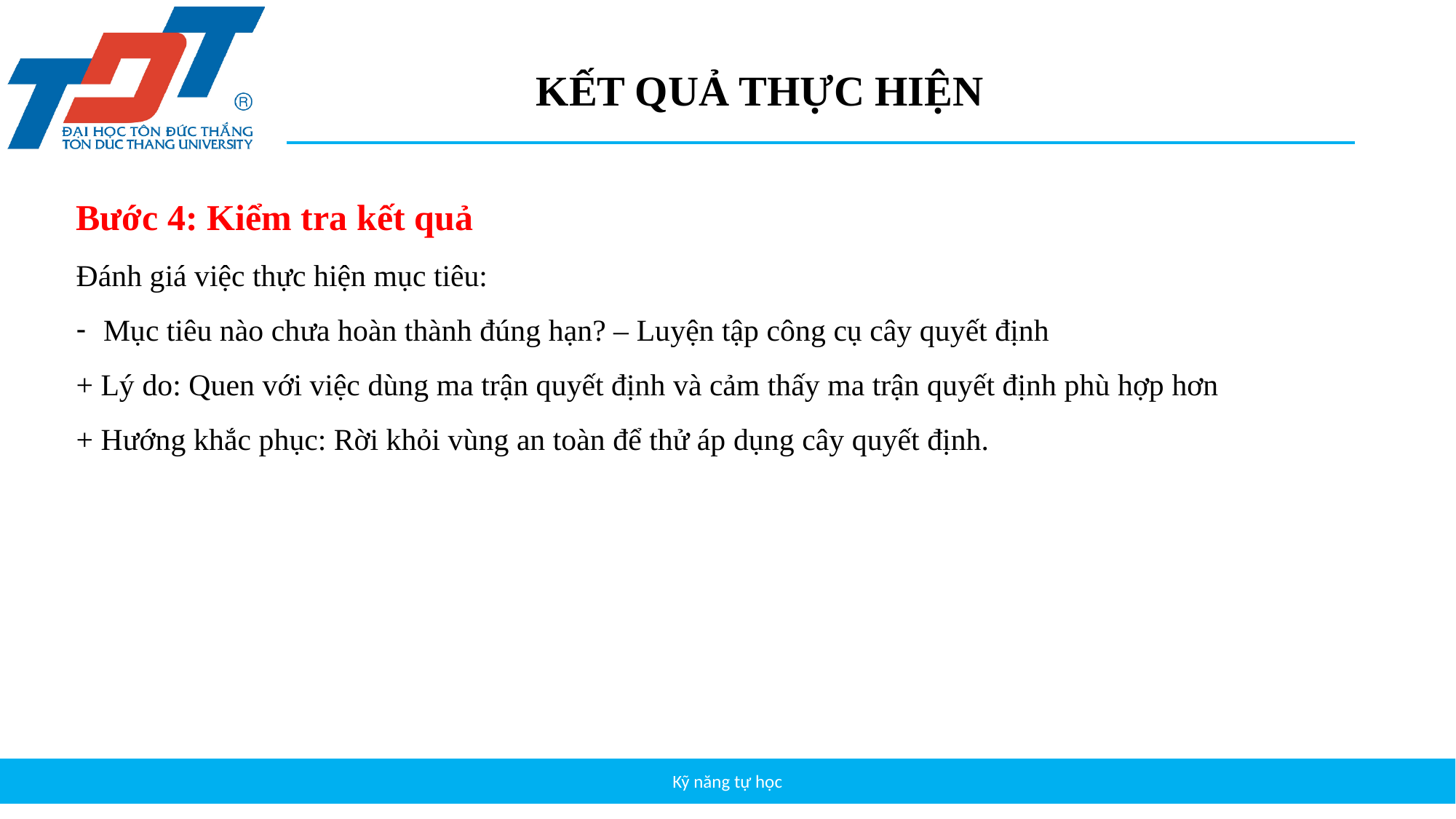

# KẾT QUẢ THỰC HIỆN
Bước 4: Kiểm tra kết quả
Đánh giá việc thực hiện mục tiêu:
Mục tiêu nào chưa hoàn thành đúng hạn? – Luyện tập công cụ cây quyết định
+ Lý do: Quen với việc dùng ma trận quyết định và cảm thấy ma trận quyết định phù hợp hơn
+ Hướng khắc phục: Rời khỏi vùng an toàn để thử áp dụng cây quyết định.

Kỹ năng tự học